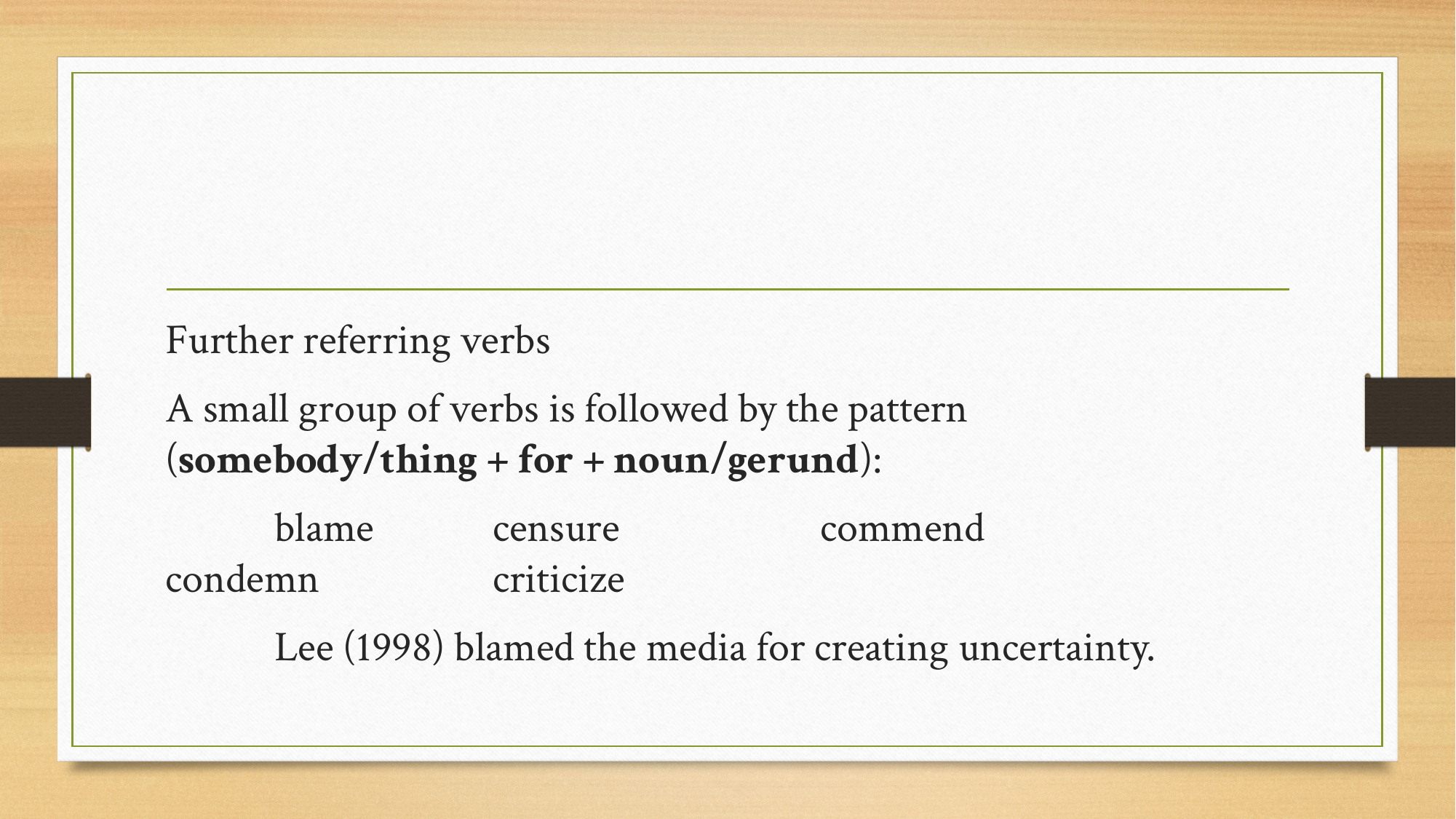

#
Further referring verbs
A small group of verbs is followed by the pattern (somebody/thing + for + noun/gerund):
	blame		censure		commend		condemn		criticize
	Lee (1998) blamed the media for creating uncertainty.